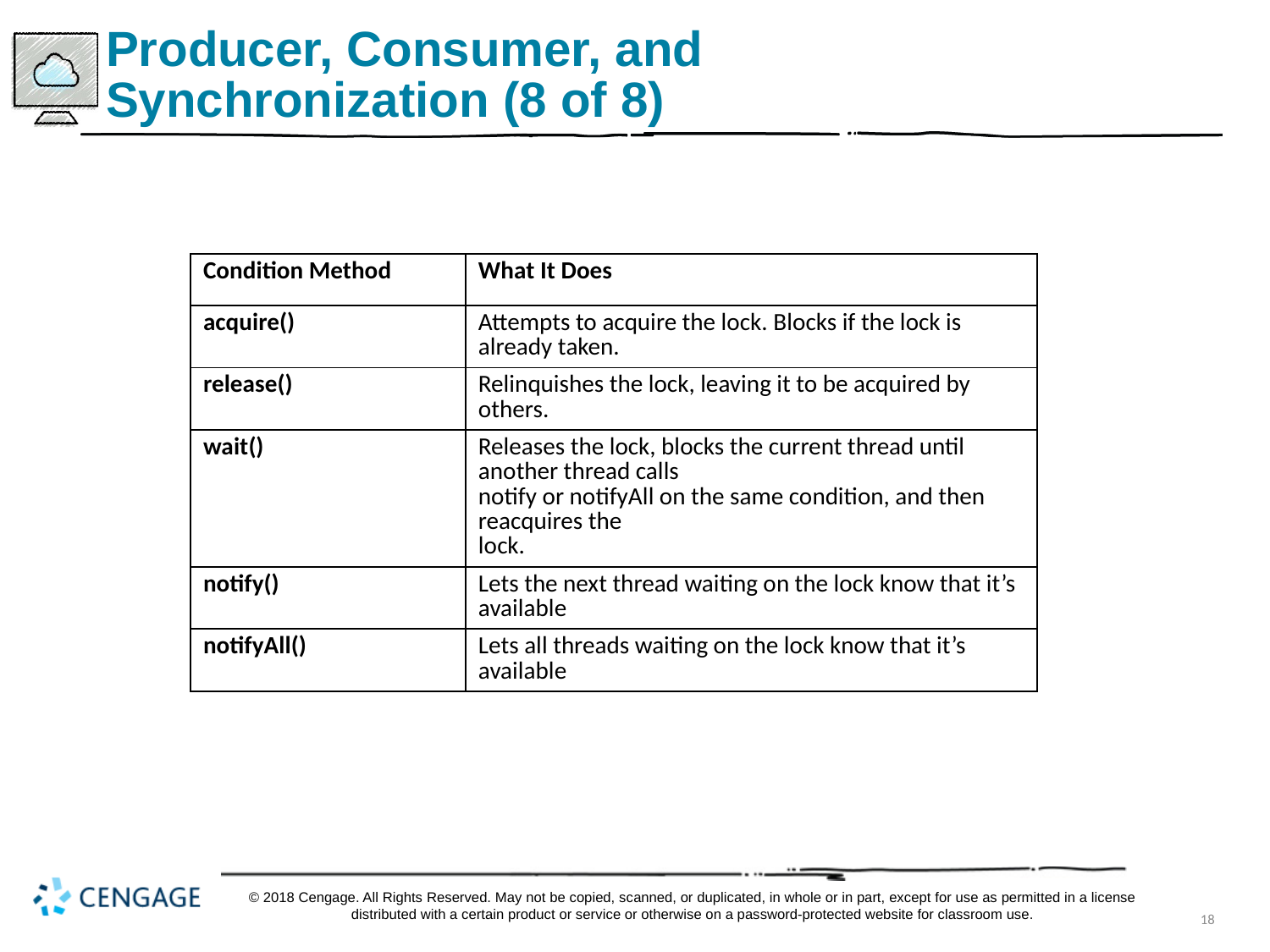

# Producer, Consumer, and Synchronization (8 of 8)
| Condition Method | What It Does |
| --- | --- |
| acquire() | Attempts to acquire the lock. Blocks if the lock is already taken. |
| release() | Relinquishes the lock, leaving it to be acquired by others. |
| wait() | Releases the lock, blocks the current thread until another thread calls notify or notifyAll on the same condition, and then reacquires the lock. |
| notify() | Lets the next thread waiting on the lock know that it’s available |
| notifyAll() | Lets all threads waiting on the lock know that it’s available |
© 2018 Cengage. All Rights Reserved. May not be copied, scanned, or duplicated, in whole or in part, except for use as permitted in a license distributed with a certain product or service or otherwise on a password-protected website for classroom use.